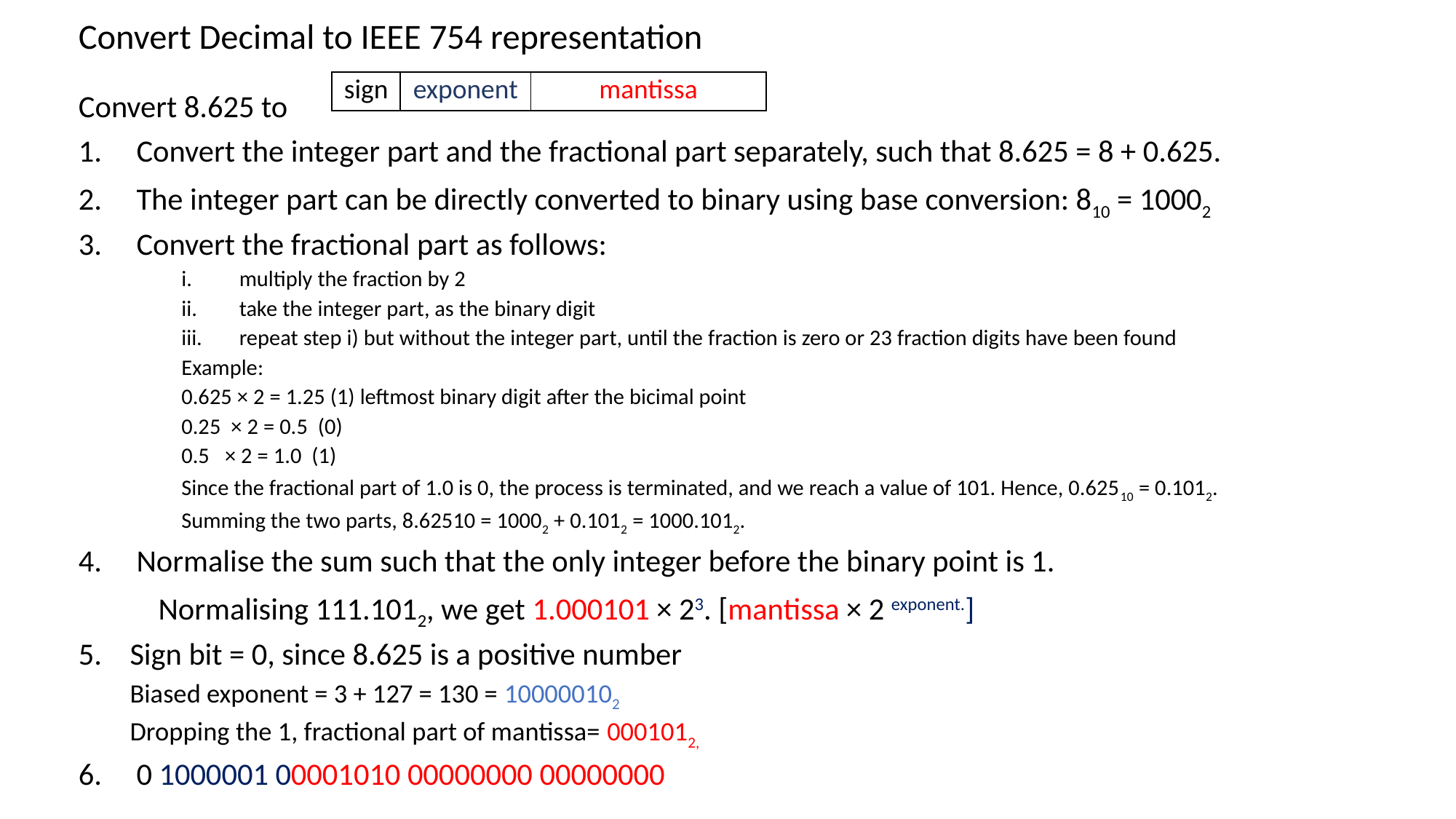

# Convert Decimal to IEEE 754 representation
| sign | exponent | mantissa |
| --- | --- | --- |
Convert 8.625 to
Convert the integer part and the fractional part separately, such that 8.625 = 8 + 0.625.
The integer part can be directly converted to binary using base conversion: 810 = 10002
Convert the fractional part as follows:
multiply the fraction by 2
take the integer part, as the binary digit
repeat step i) but without the integer part, until the fraction is zero or 23 fraction digits have been found
Example:
0.625 × 2 = 1.25 (1) leftmost binary digit after the bicimal point
0.25  × 2 = 0.5  (0)
0.5   × 2 = 1.0  (1)
Since the fractional part of 1.0 is 0, the process is terminated, and we reach a value of 101. Hence, 0.62510 = 0.1012.
Summing the two parts, 8.62510 = 10002 + 0.1012 = 1000.1012.
Normalise the sum such that the only integer before the binary point is 1.
	Normalising 111.1012, we get 1.000101 × 23. [mantissa × 2 exponent.]
Sign bit = 0, since 8.625 is a positive number
Biased exponent = 3 + 127 = 130 = 100000102
Dropping the 1, fractional part of mantissa= 0001012,
0 1000001 00001010 00000000 00000000